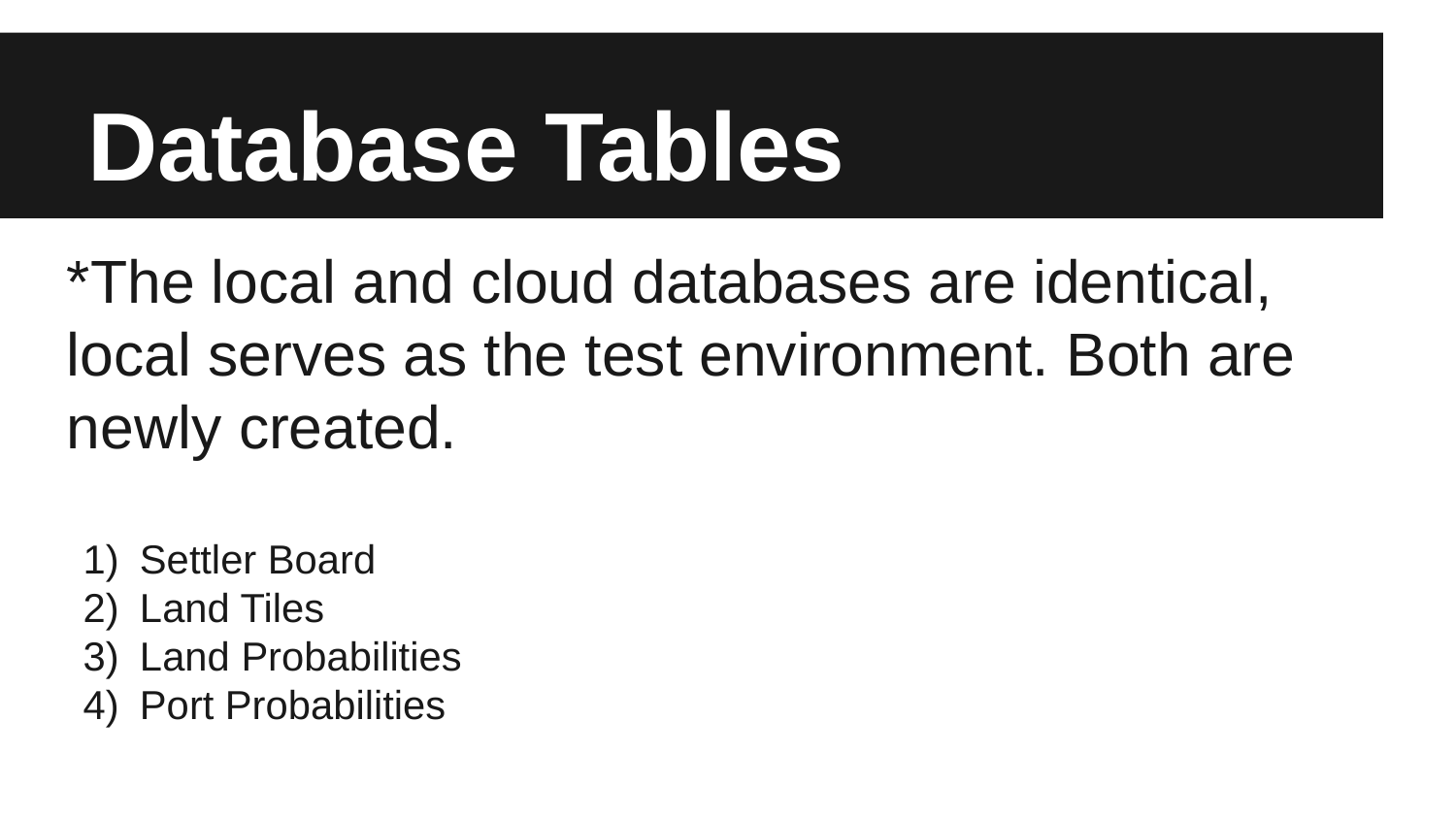

# Database Tables
*The local and cloud databases are identical, local serves as the test environment. Both are newly created.

Settler Board
Land Tiles
Land Probabilities
Port Probabilities